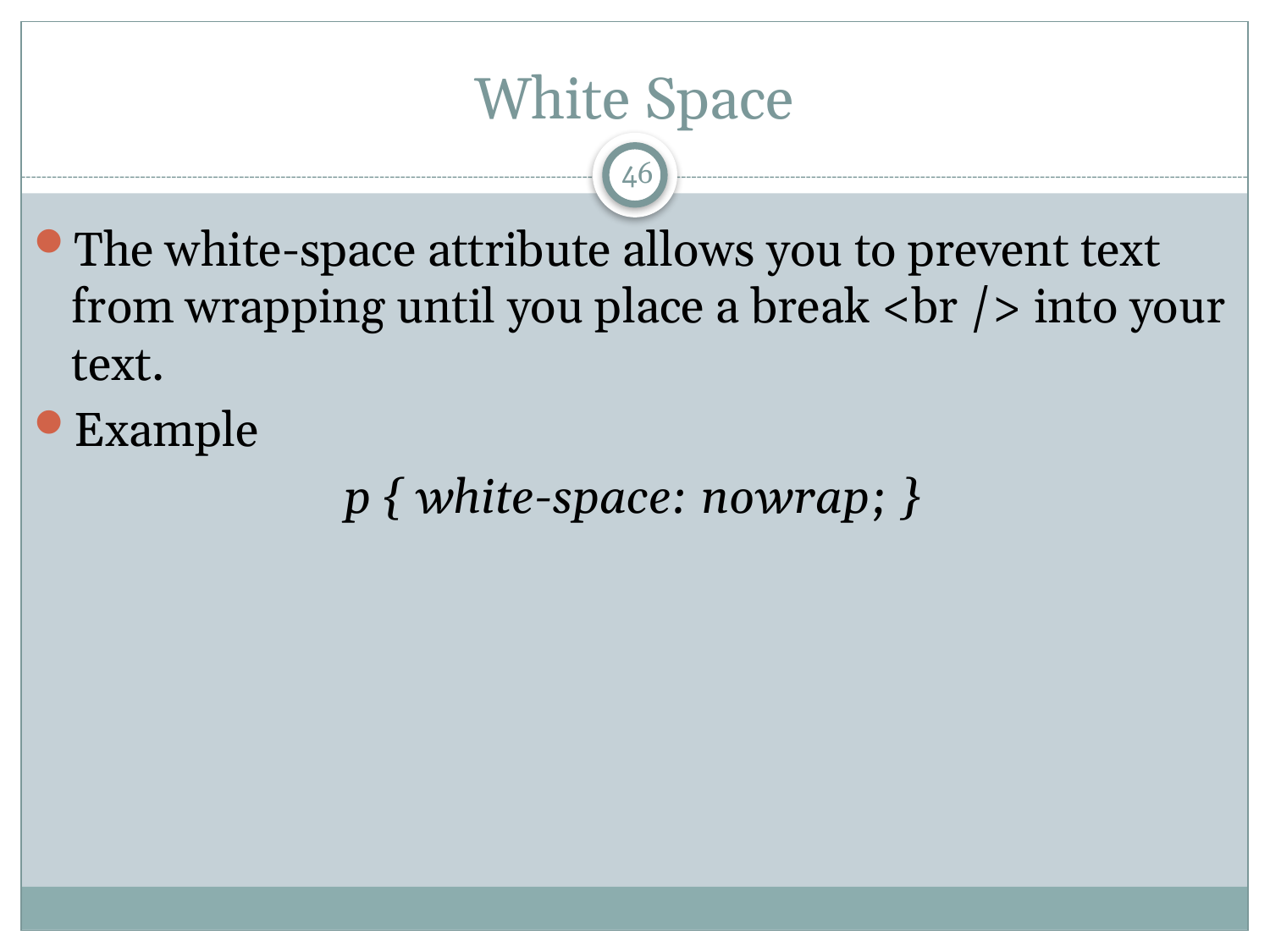

# White Space
46
The white-space attribute allows you to prevent text from wrapping until you place a break <br /> into your text.
Example
p { white-space: nowrap; }